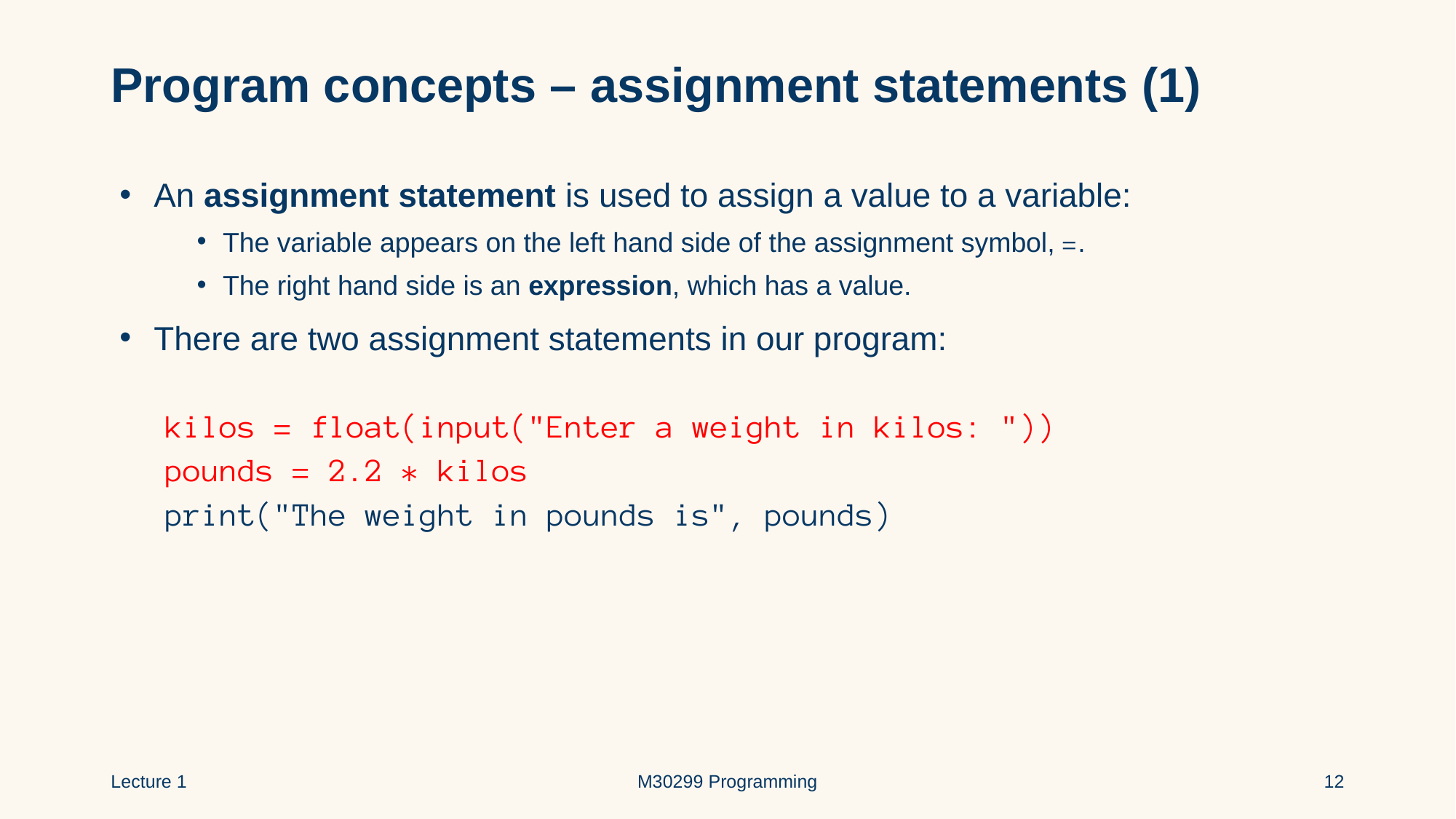

# Program concepts – assignment statements (1)
An assignment statement is used to assign a value to a variable:
The variable appears on the left hand side of the assignment symbol, =.
The right hand side is an expression, which has a value.
There are two assignment statements in our program:

   kilos = float(input("Enter a weight in kilos: "))
   pounds = 2.2 * kilos
   print("The weight in pounds is", pounds)
Lecture 1
M30299 Programming
12